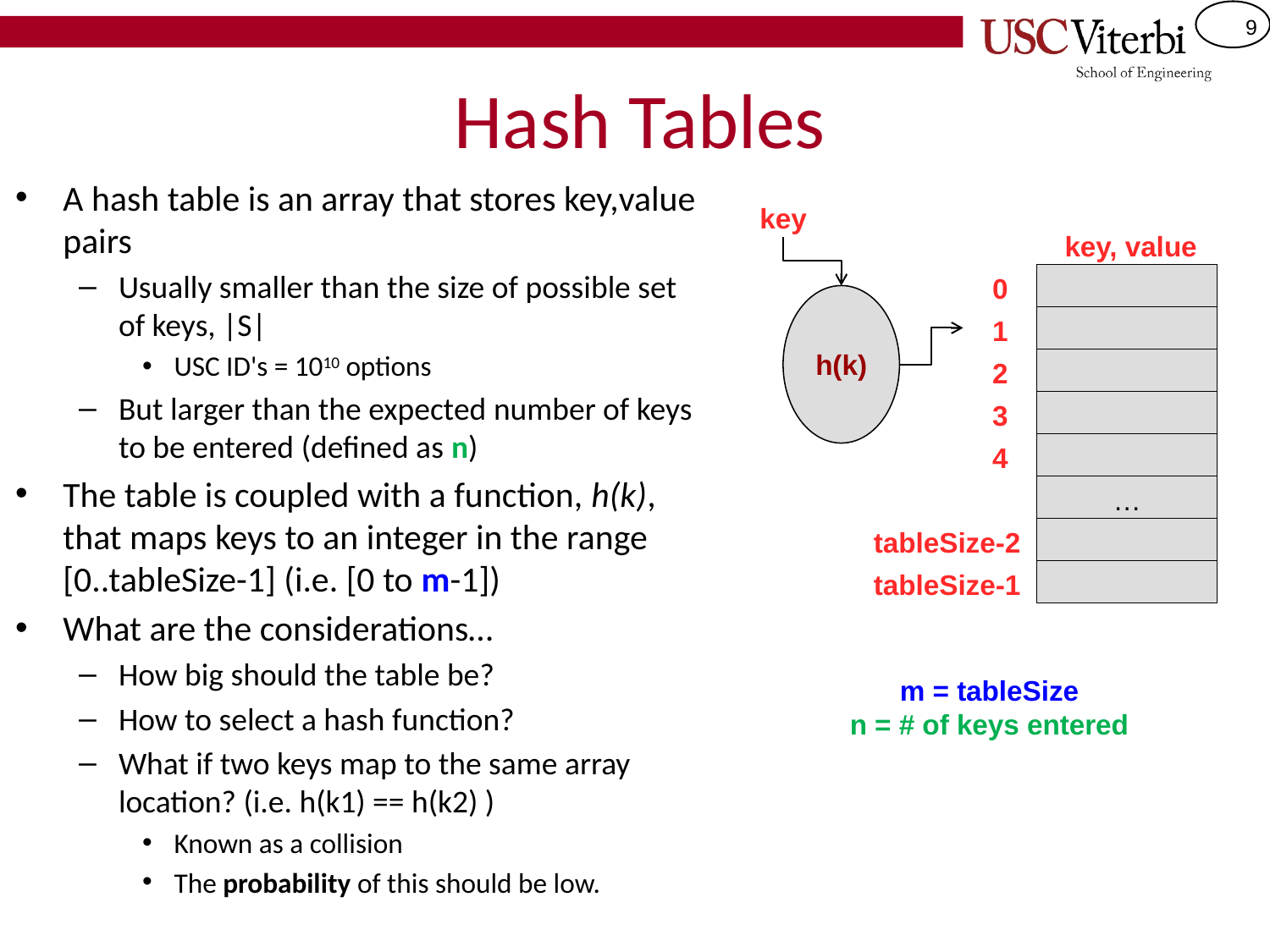

# Hash Tables
A hash table is an array that stores key,value pairs
Usually smaller than the size of possible set of keys, |S|
USC ID's = 1010 options
But larger than the expected number of keys to be entered (defined as n)
The table is coupled with a function, h(k), that maps keys to an integer in the range [0..tableSize-1] (i.e. [0 to m-1])
What are the considerations…
How big should the table be?
How to select a hash function?
What if two keys map to the same array location? (i.e. h(k1) == h(k2) )
Known as a collision
The probability of this should be low.

key
 key, value
0

h(k)
1

2

3

4

…
tableSize-2

tableSize-1

m = tableSize
n = # of keys entered